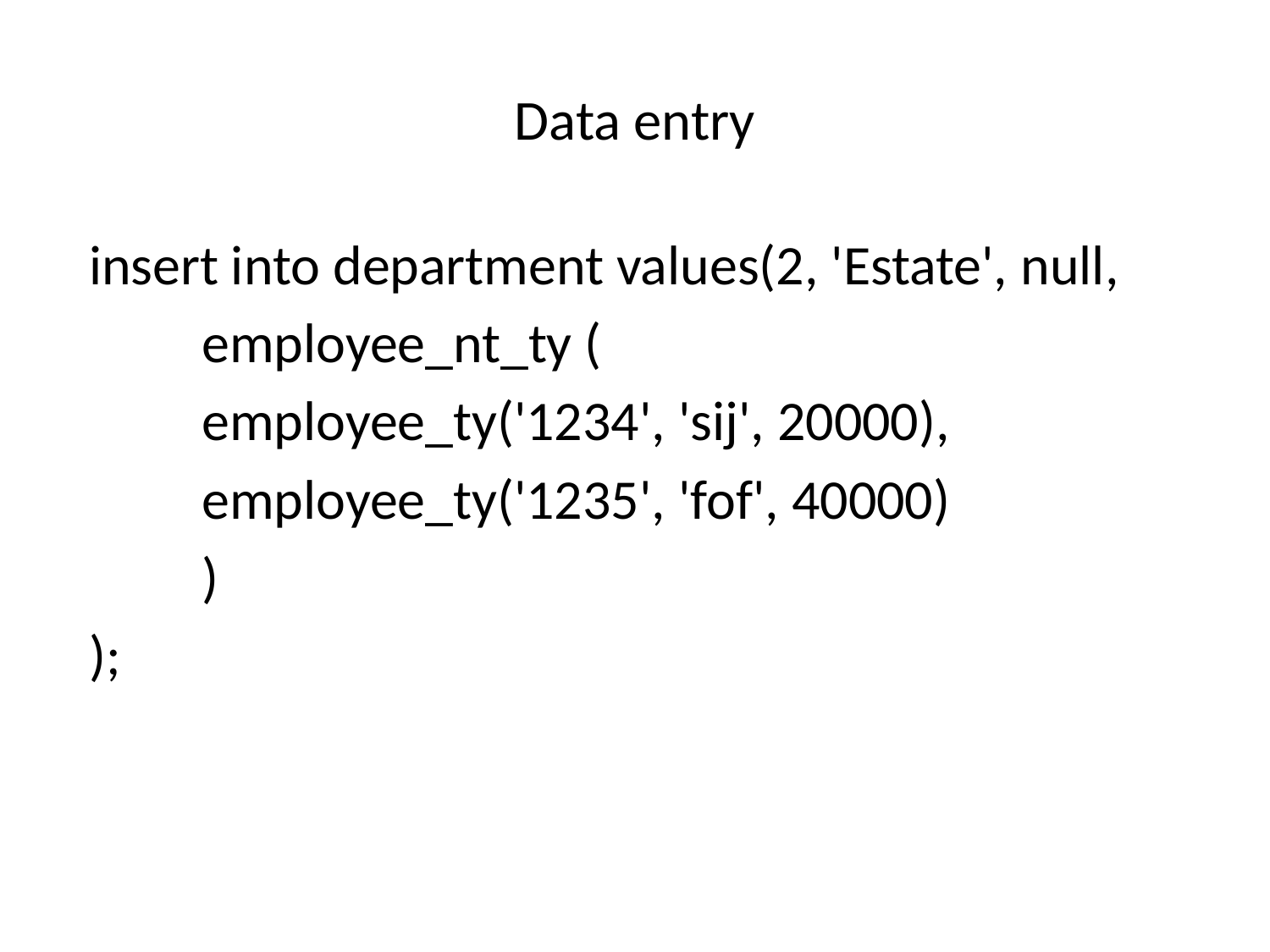

# Data entry
 insert into department values(2, 'Estate', null,
	employee_nt_ty (
		employee_ty('1234', 'sij', 20000),
		employee_ty('1235', 'fof', 40000)
	)
 );